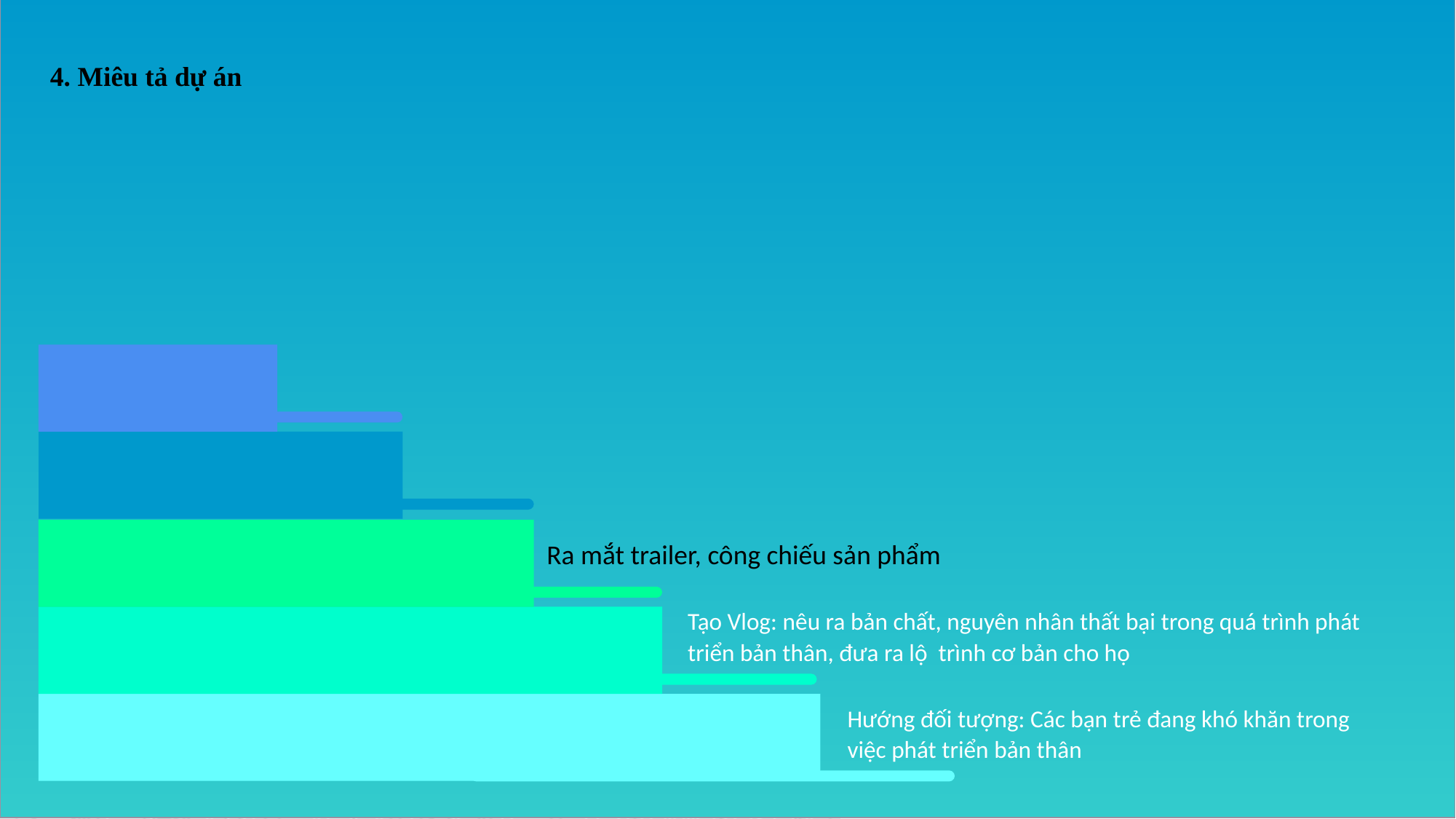

4. Miêu tả dự án

Ra mắt trailer, công chiếu sản phẩm

Tạo Vlog: nêu ra bản chất, nguyên nhân thất bại trong quá trình phát triển bản thân, đưa ra lộ  trình cơ bản cho họ

Hướng đối tượng: Các bạn trẻ đang khó khăn trong việc phát triển bản thân
6